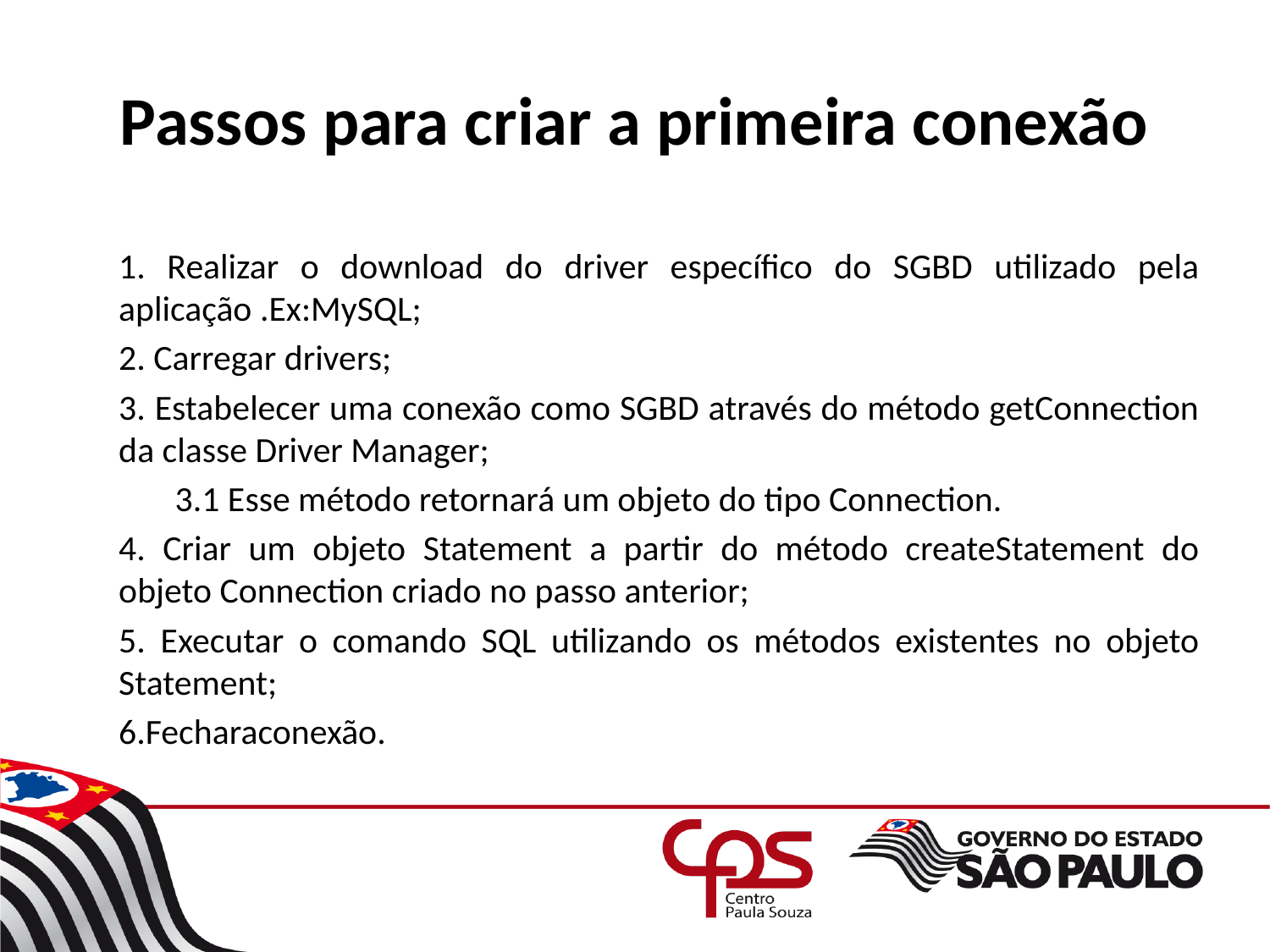

# Passos para criar a primeira conexão

1. Realizar o download do driver específico do SGBD utilizado pela aplicação .Ex:MySQL;
2. Carregar drivers;
3. Estabelecer uma conexão como SGBD através do método getConnection da classe Driver Manager;
       3.1 Esse método retornará um objeto do tipo Connection.
4. Criar um objeto Statement a partir do método createStatement do objeto Connection criado no passo anterior;
5. Executar o comando SQL utilizando os métodos existentes no objeto Statement;
6.Fecharaconexão.